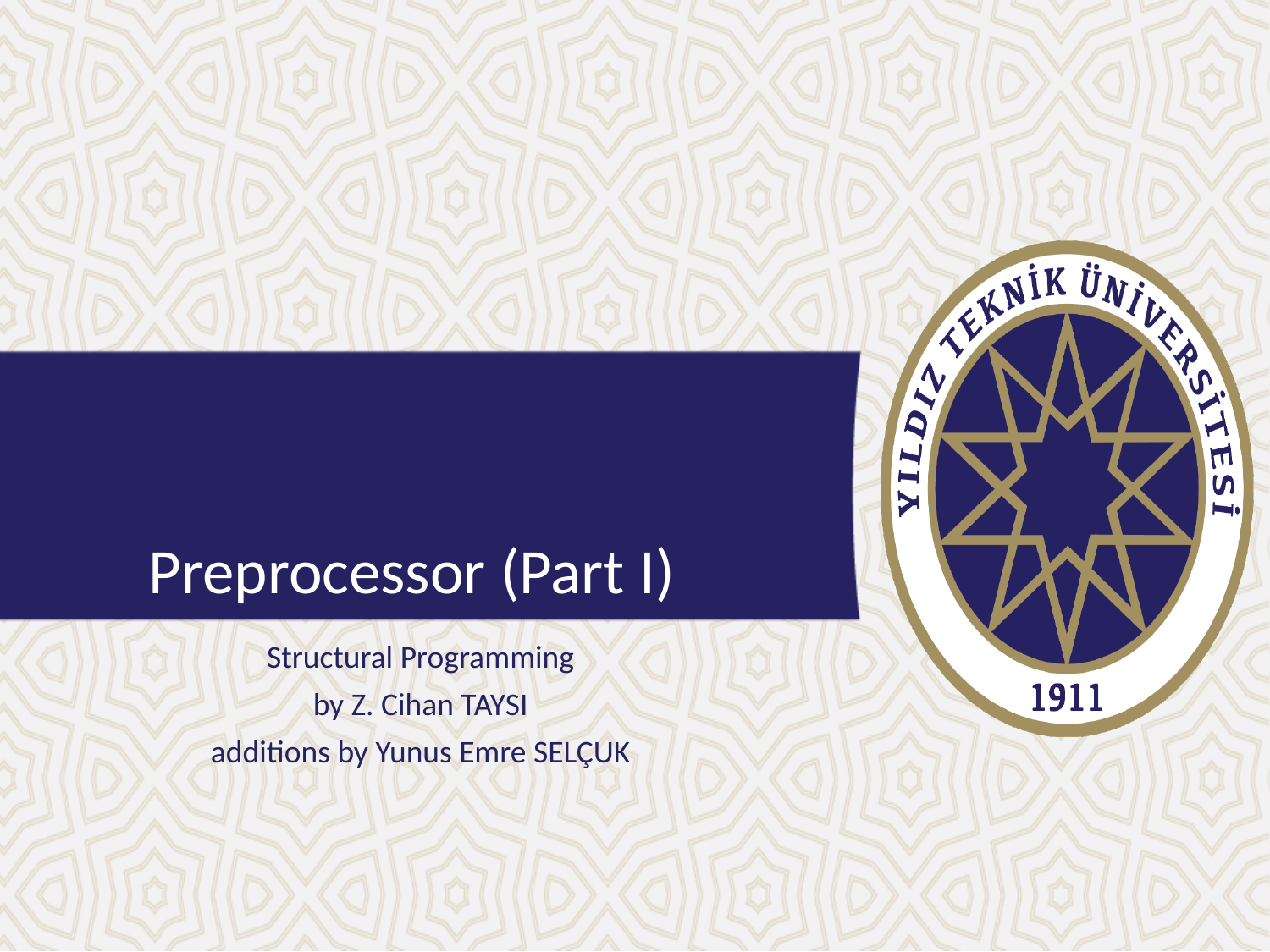

# Preprocessor (Part I)
Structural Programming
by Z. Cihan TAYSI
additions by Yunus Emre SELÇUK